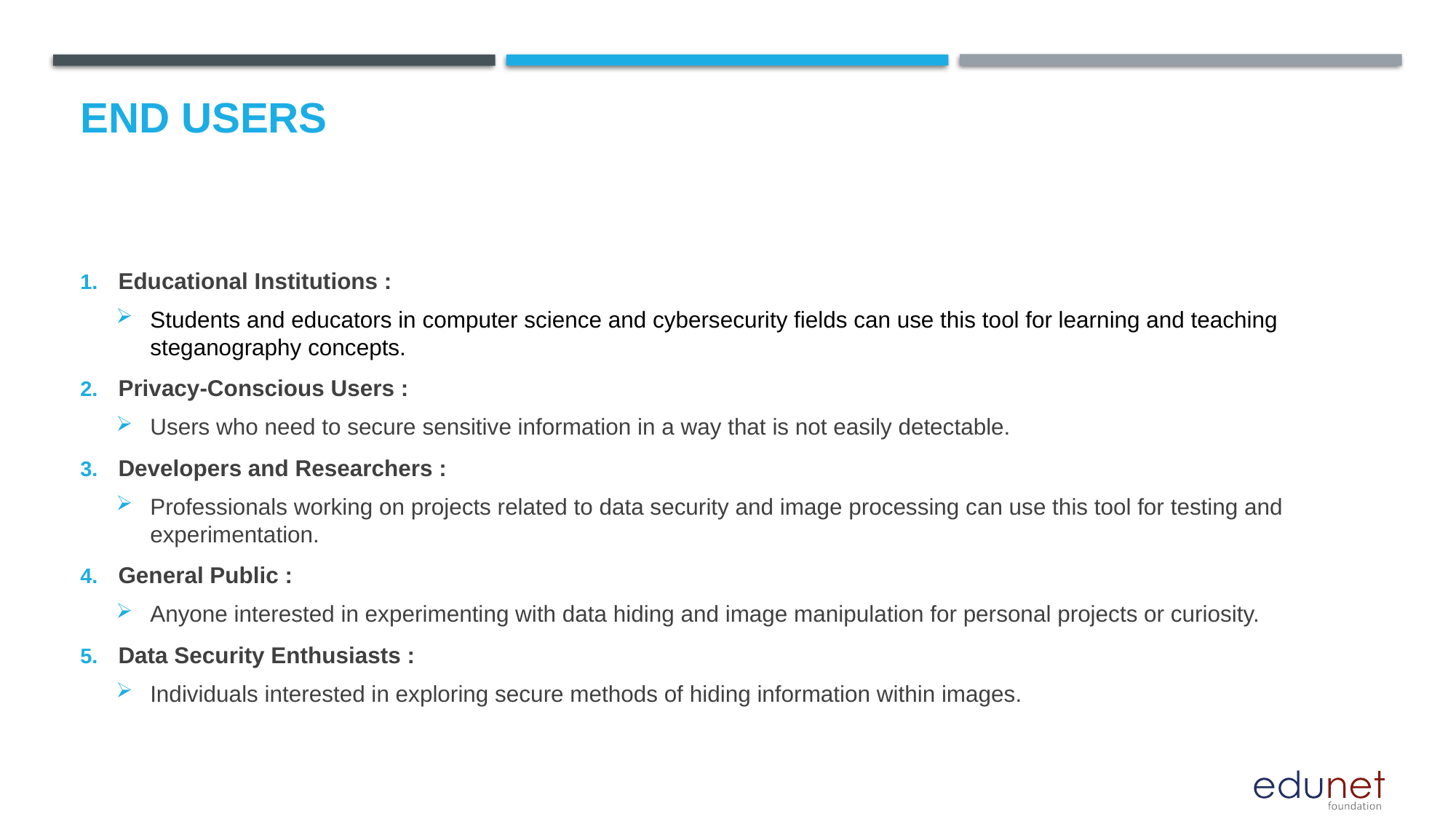

# End users

Educational Institutions :
Students and educators in computer science and cybersecurity fields can use this tool for learning and teaching steganography concepts.
Privacy-Conscious Users :
Users who need to secure sensitive information in a way that is not easily detectable.
Developers and Researchers :
Professionals working on projects related to data security and image processing can use this tool for testing and experimentation.
General Public :
Anyone interested in experimenting with data hiding and image manipulation for personal projects or curiosity.
Data Security Enthusiasts :
Individuals interested in exploring secure methods of hiding information within images.